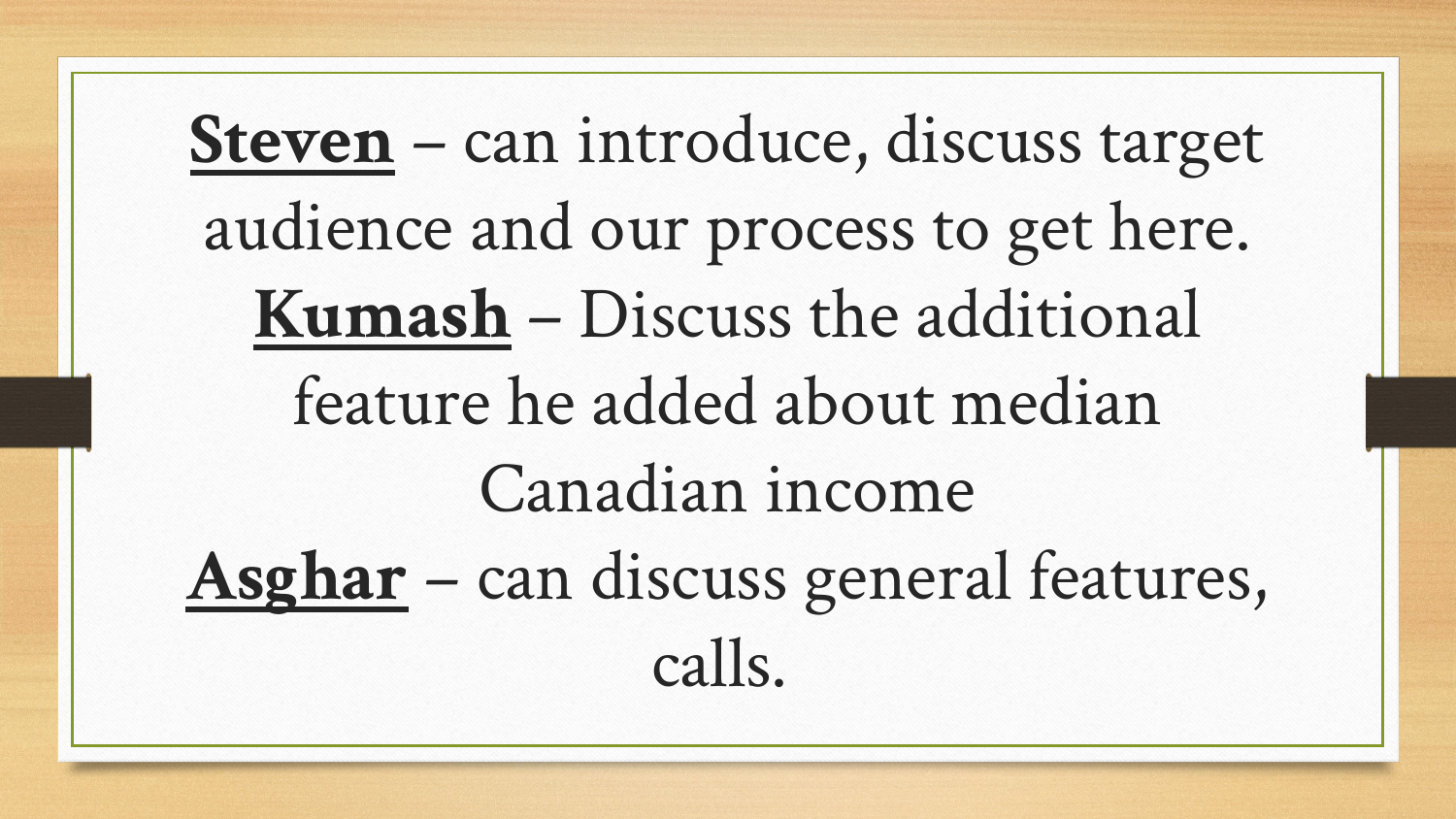

# Steven – can introduce, discuss target audience and our process to get here. Kumash – Discuss the additional feature he added about median Canadian income Asghar – can discuss general features, calls.